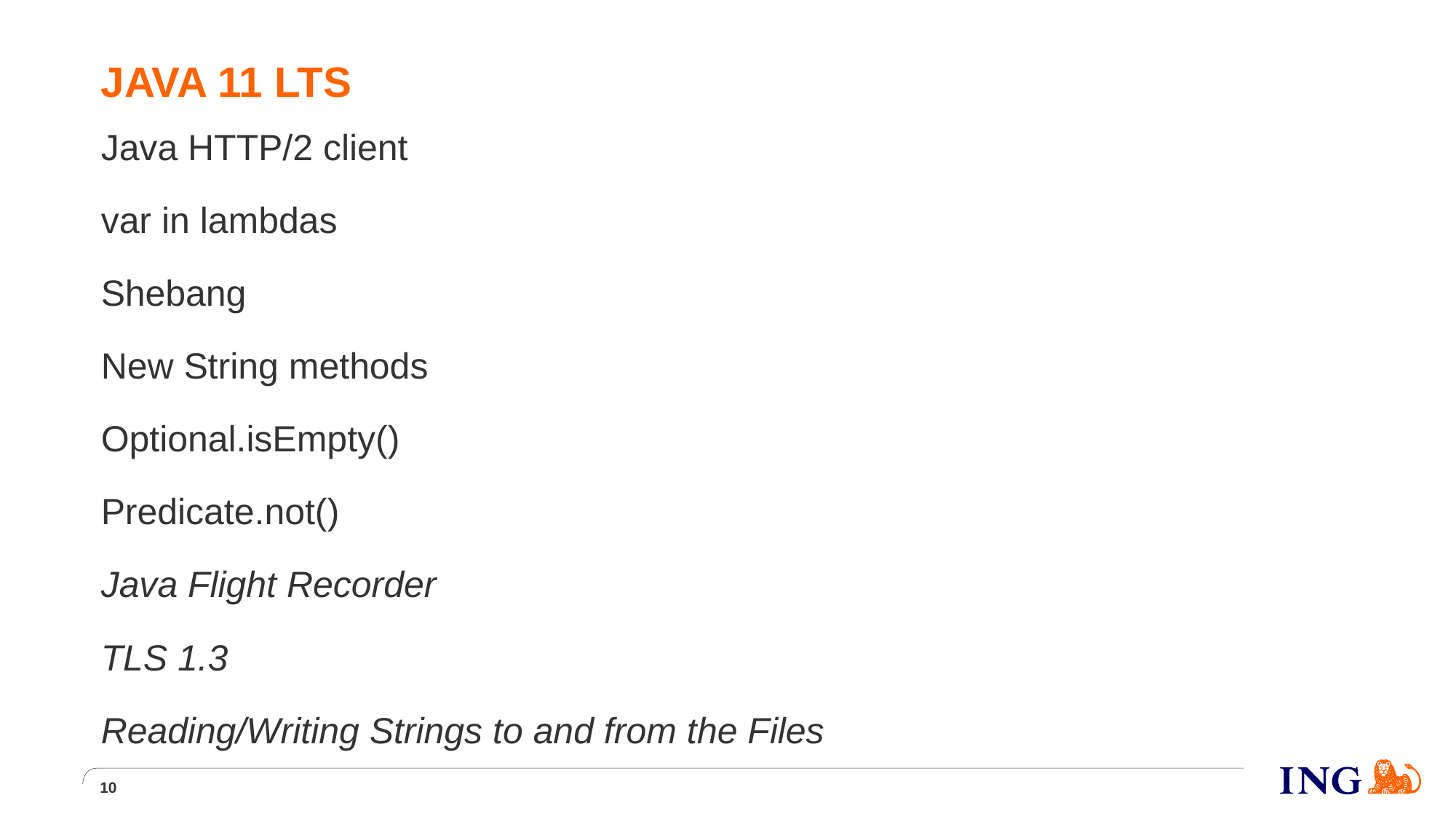

# JAVA 11 LTS
Java HTTP/2 client

var in lambdas

Shebang

New String methods

Optional.isEmpty()

Predicate.not()

Java Flight Recorder

TLS 1.3

Reading/Writing Strings to and from the Files

10